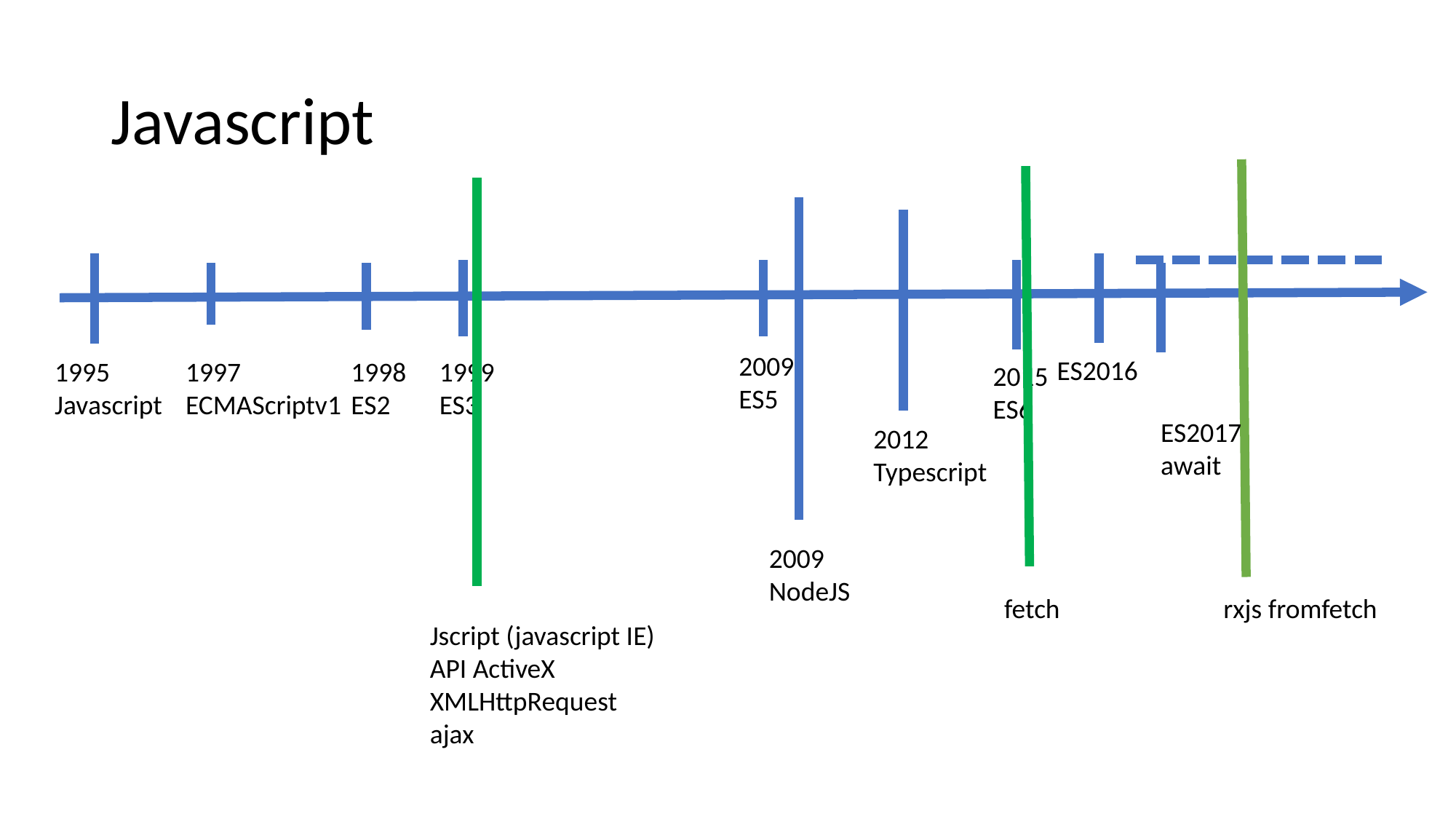

# Javascript
2009
ES5
ES2016
1997
ECMAScriptv1
1998
ES2
1999
ES3
1995
Javascript
2015
ES6
ES2017
await
2012
Typescript
2009
NodeJS
fetch
rxjs fromfetch
Jscript (javascript IE)
API ActiveX
XMLHttpRequest
ajax